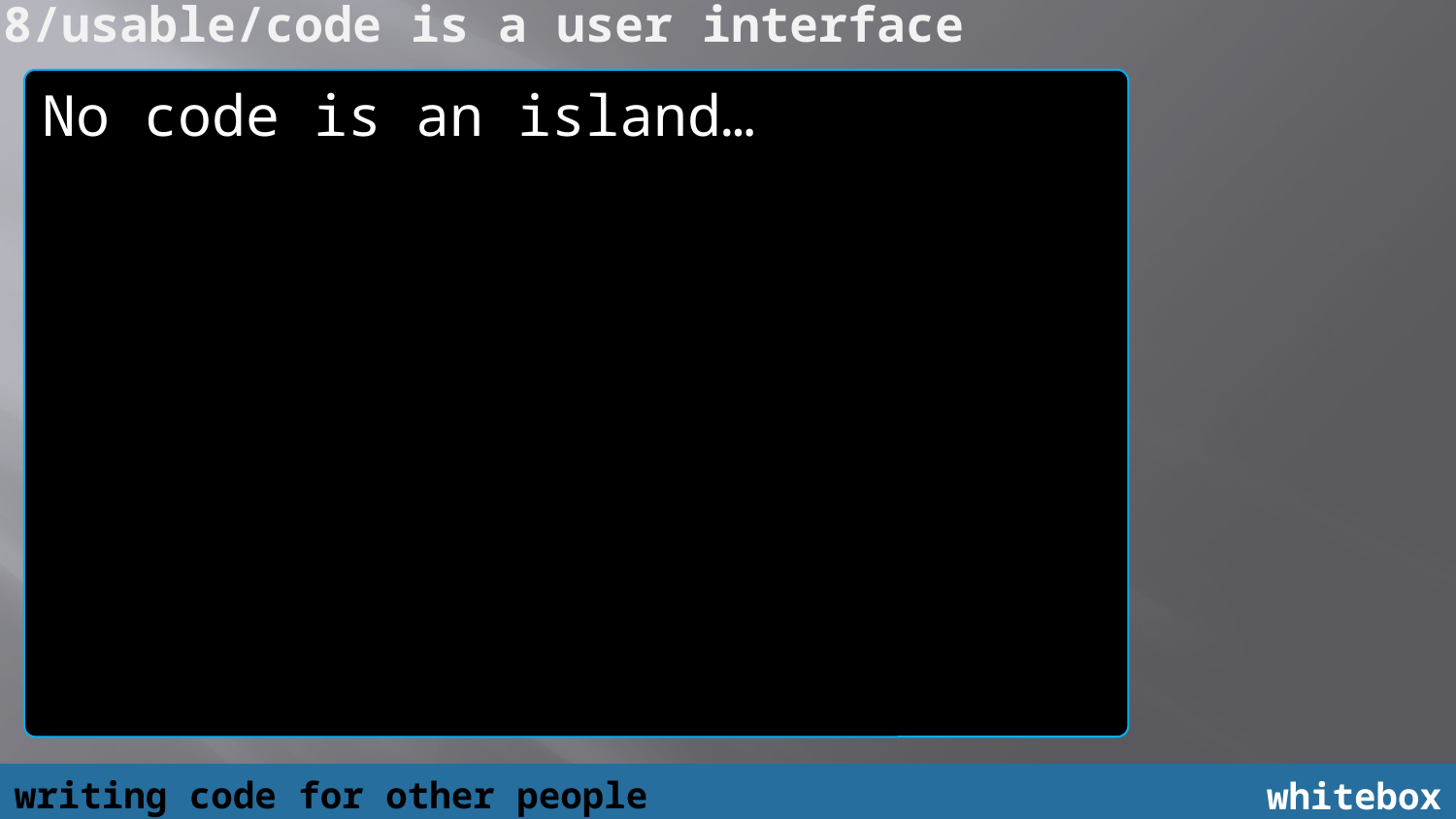

8/usable/code is a user interface
No code is an island…

writing code for other people
whitebox